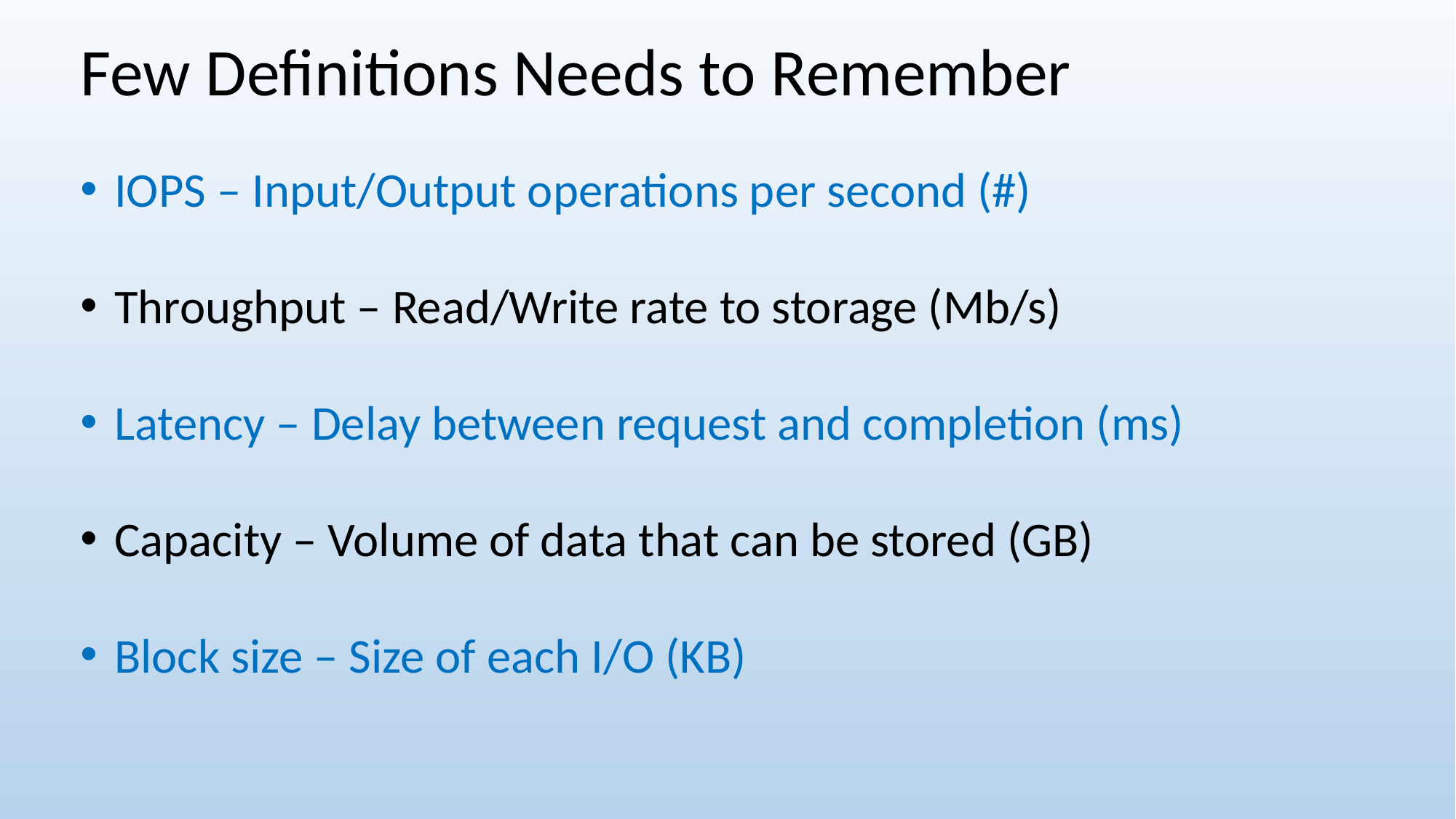

# Few Definitions Needs to Remember
IOPS – Input/Output operations per second (#)

Throughput – Read/Write rate to storage (Mb/s)

Latency – Delay between request and completion (ms)

Capacity – Volume of data that can be stored (GB)

Block size – Size of each I/O (KB)